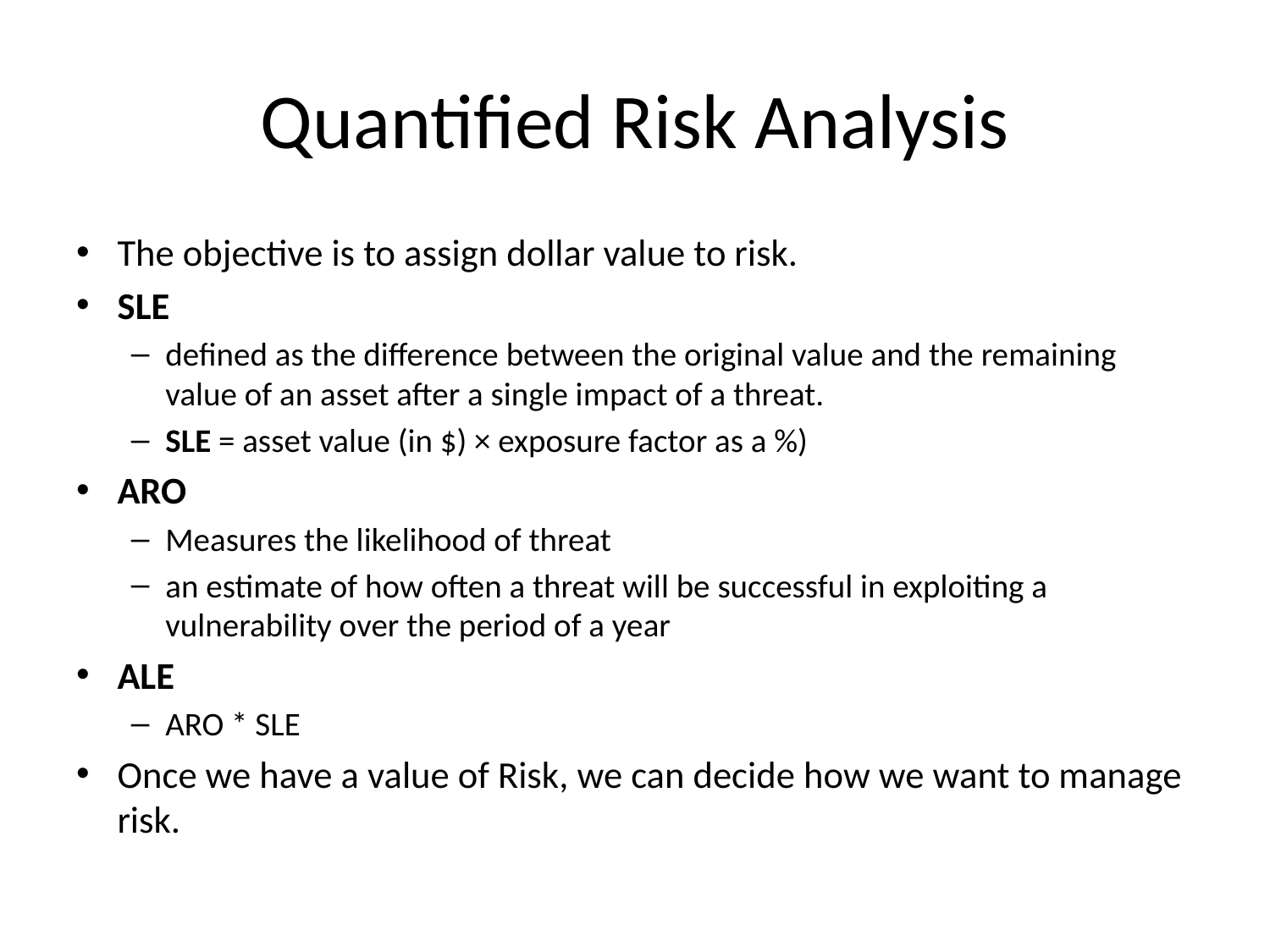

# Quantified Risk Analysis
The objective is to assign dollar value to risk.
SLE
defined as the difference between the original value and the remaining value of an asset after a single impact of a threat.
SLE = asset value (in $) × exposure factor as a %)
ARO
Measures the likelihood of threat
an estimate of how often a threat will be successful in exploiting a vulnerability over the period of a year
ALE
ARO * SLE
Once we have a value of Risk, we can decide how we want to manage risk.